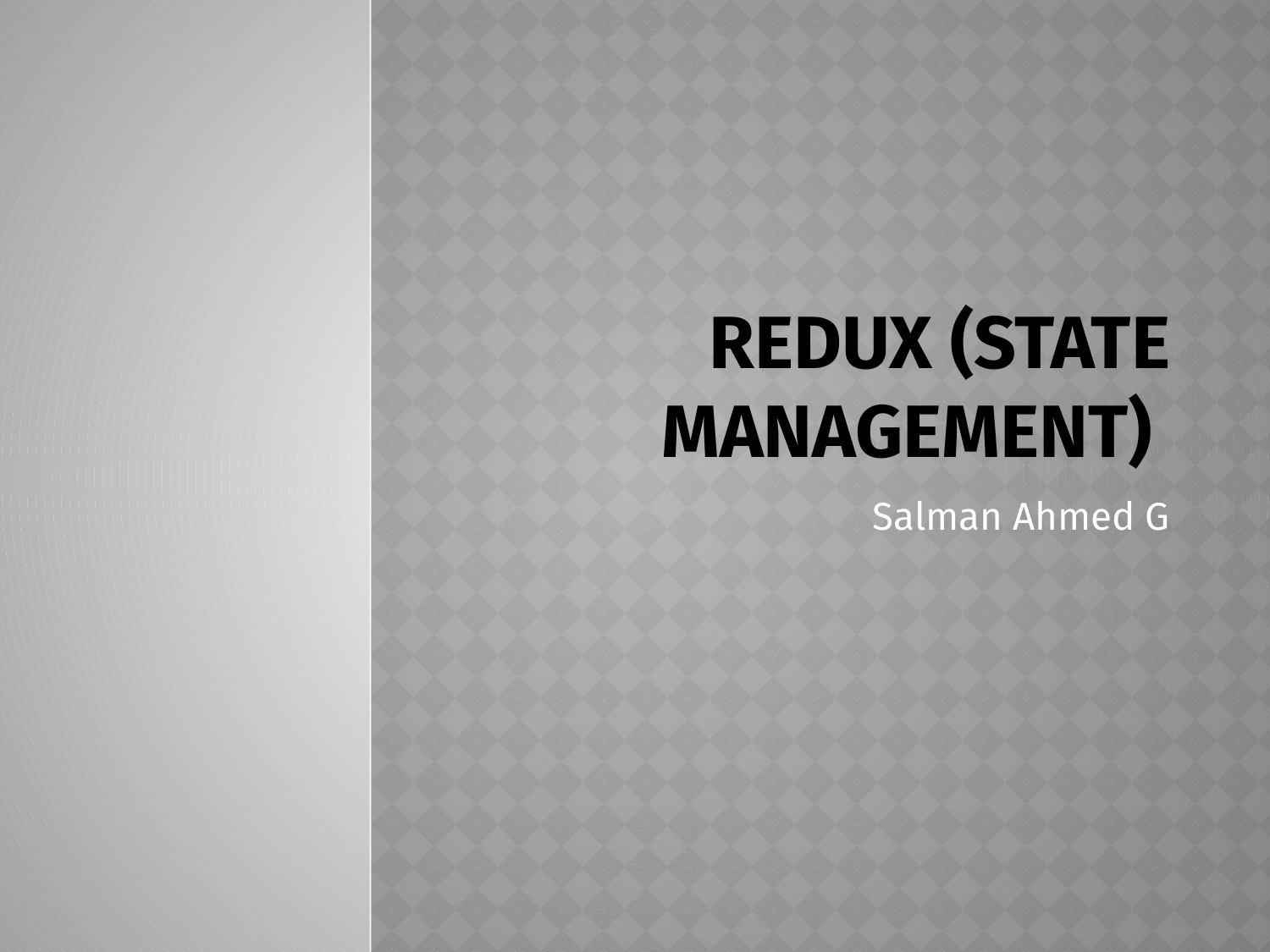

# Redux (State Management)
Salman Ahmed G